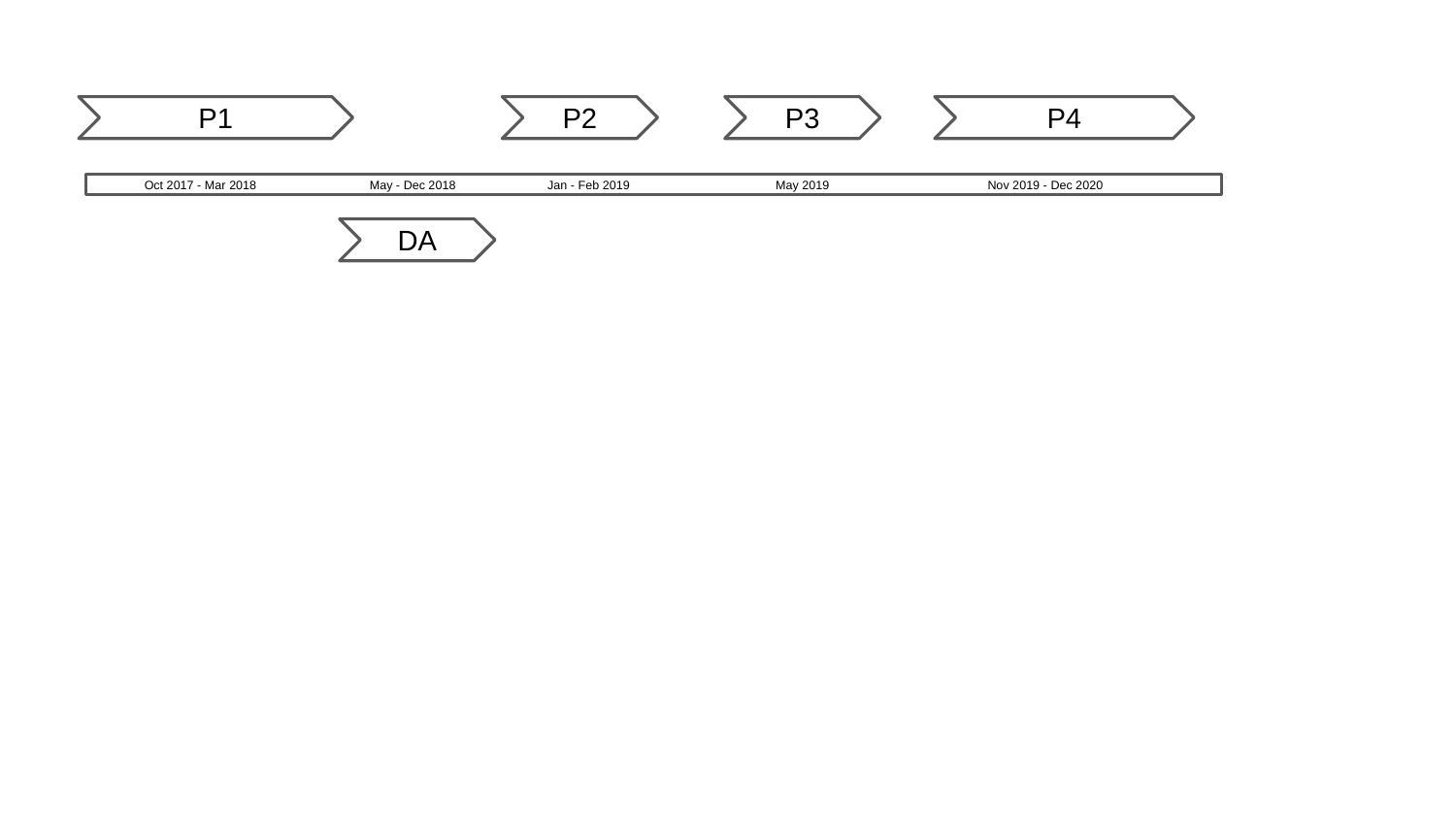

P1
P2
P3
P4
Oct 2017 - Mar 2018

May - Dec 2018
Jan - Feb 2019
May 2019
Nov 2019 - Dec 2020
DA